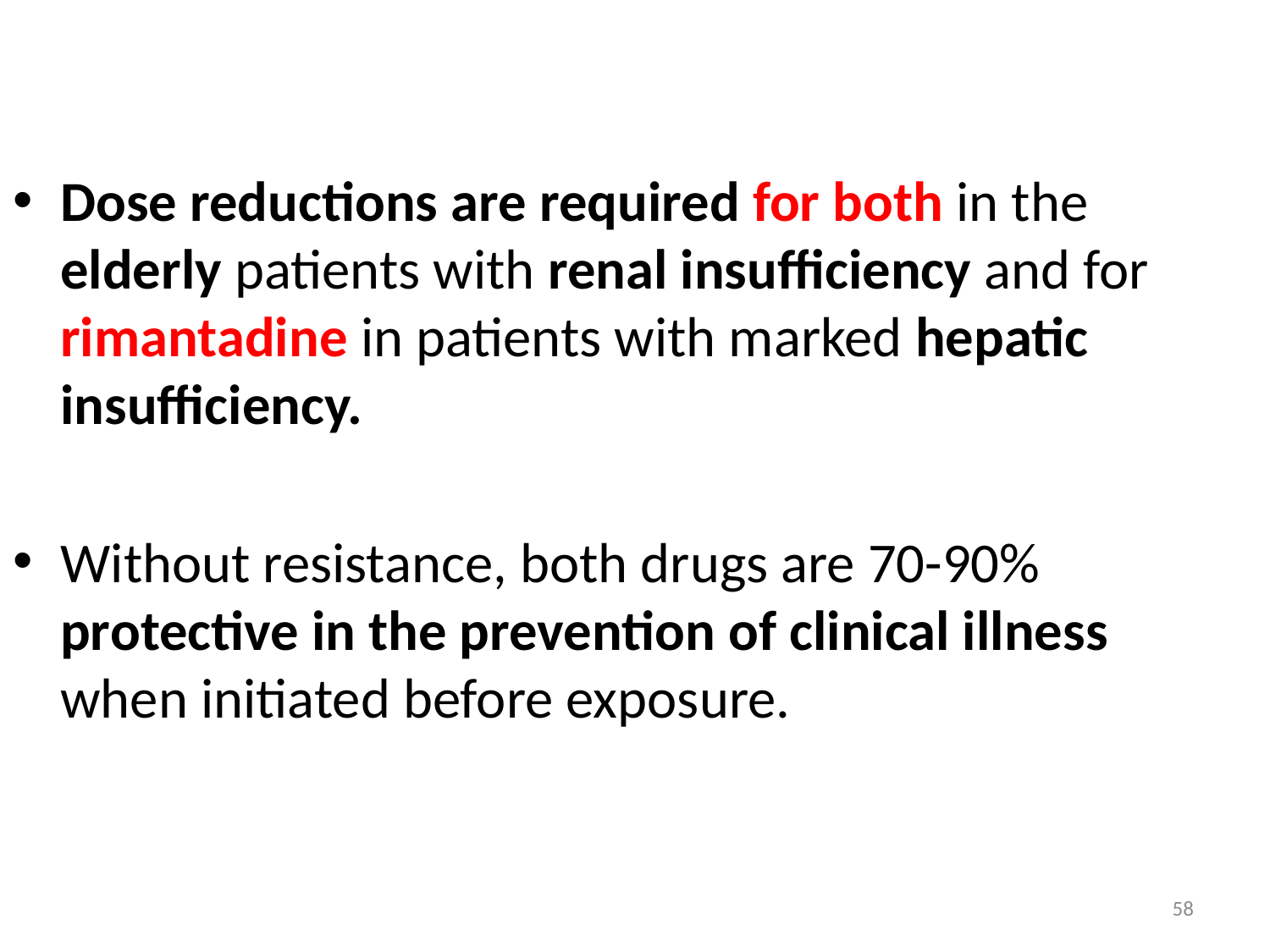

Dose reductions are required for both in the elderly patients with renal insufficiency and for rimantadine in patients with marked hepatic insufficiency.

Without resistance, both drugs are 70-90% protective in the prevention of clinical illness when initiated before exposure.
58